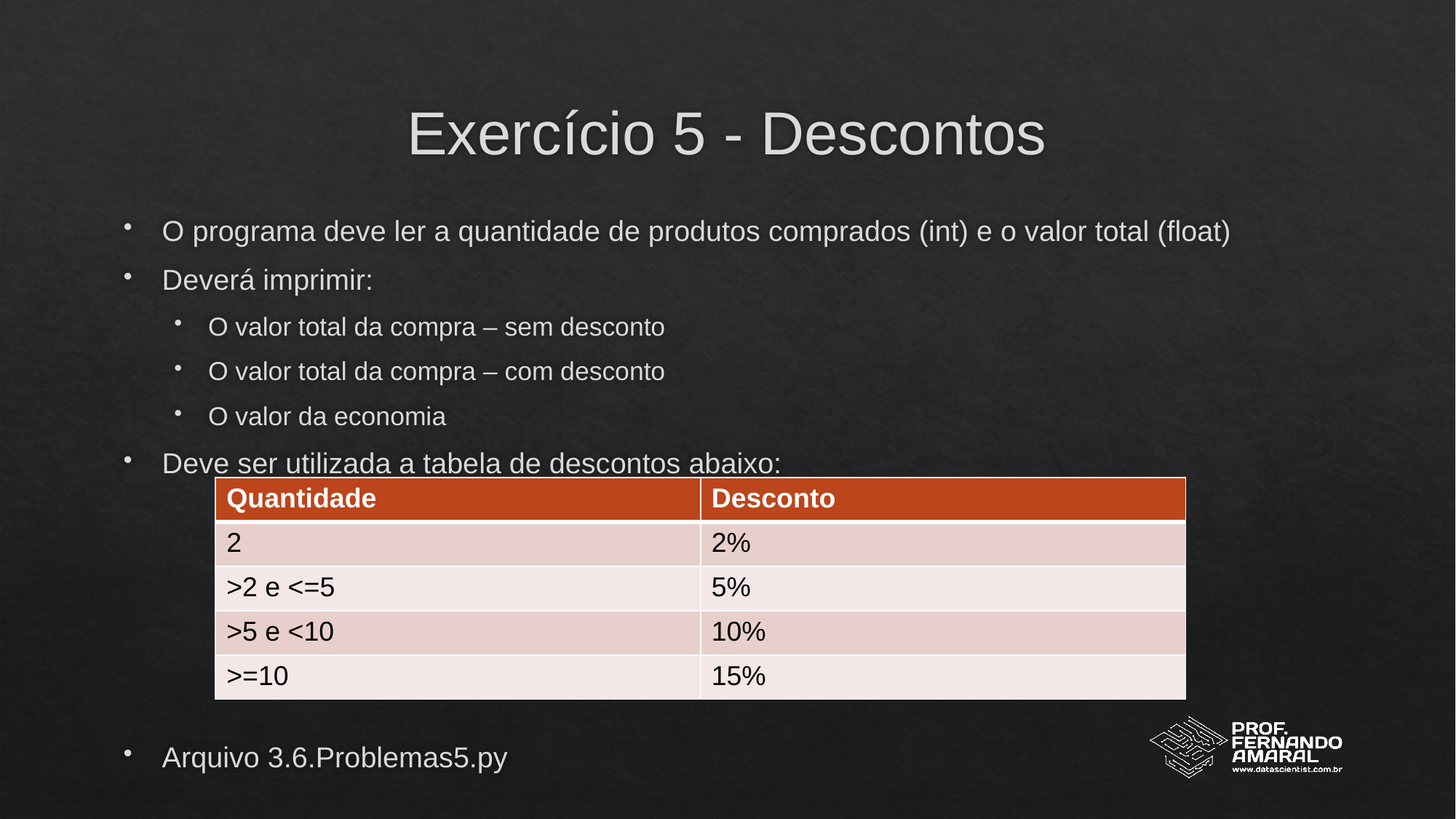

# Exercício 5 - Descontos
O programa deve ler a quantidade de produtos comprados (int) e o valor total (float)
Deverá imprimir:
O valor total da compra – sem desconto
O valor total da compra – com desconto
O valor da economia
Deve ser utilizada a tabela de descontos abaixo:

Arquivo 3.6.Problemas5.py

| Quantidade | Desconto |
| --- | --- |
| 2 | 2% |
| >2 e <=5 | 5% |
| >5 e <10 | 10% |
| >=10 | 15% |